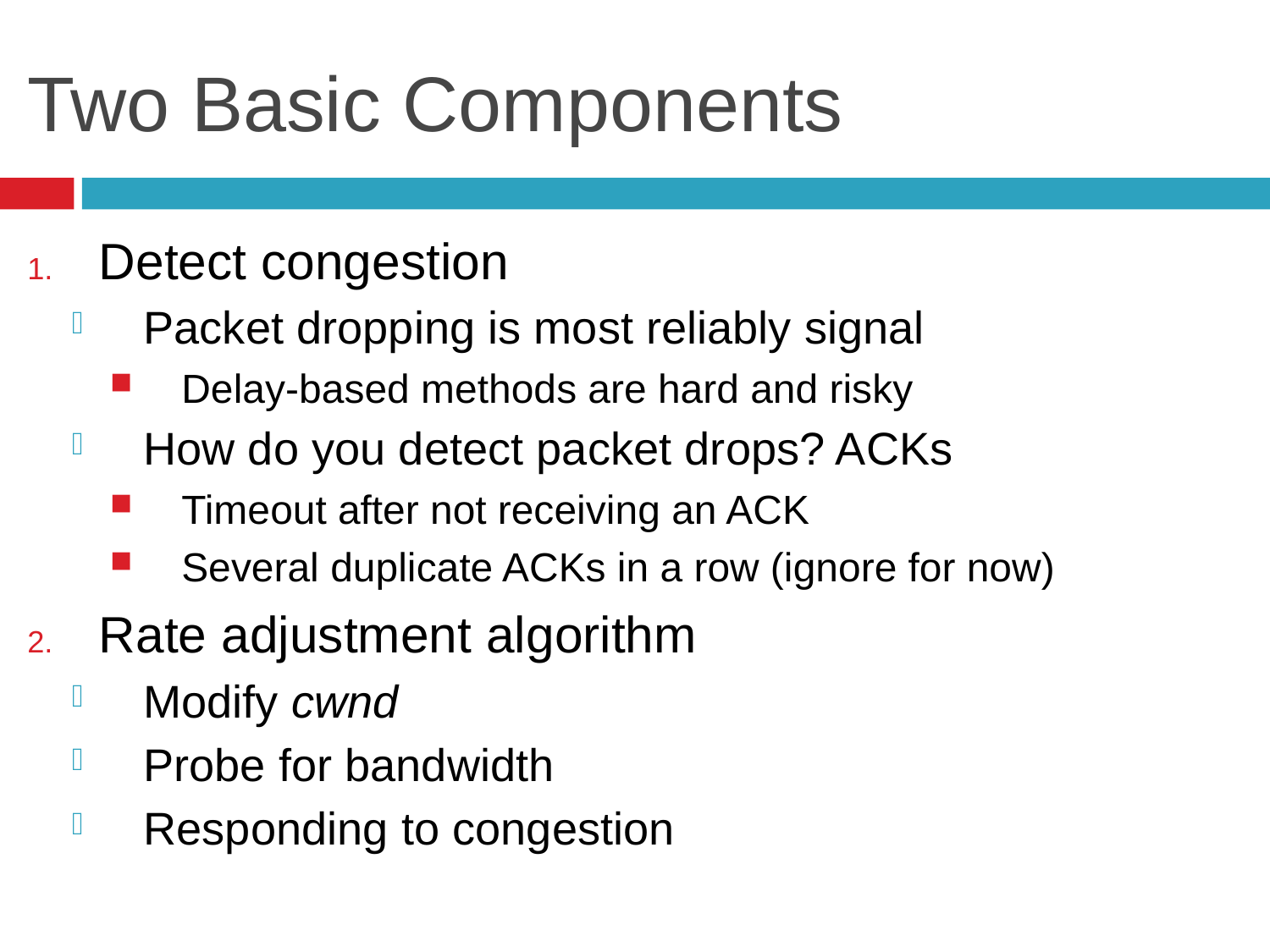

# Two Basic Components
39
Detect congestion
Packet dropping is most reliably signal
Delay-based methods are hard and risky
How do you detect packet drops? ACKs
Timeout after not receiving an ACK
Several duplicate ACKs in a row (ignore for now)
Rate adjustment algorithm
Modify cwnd
Probe for bandwidth
Responding to congestion